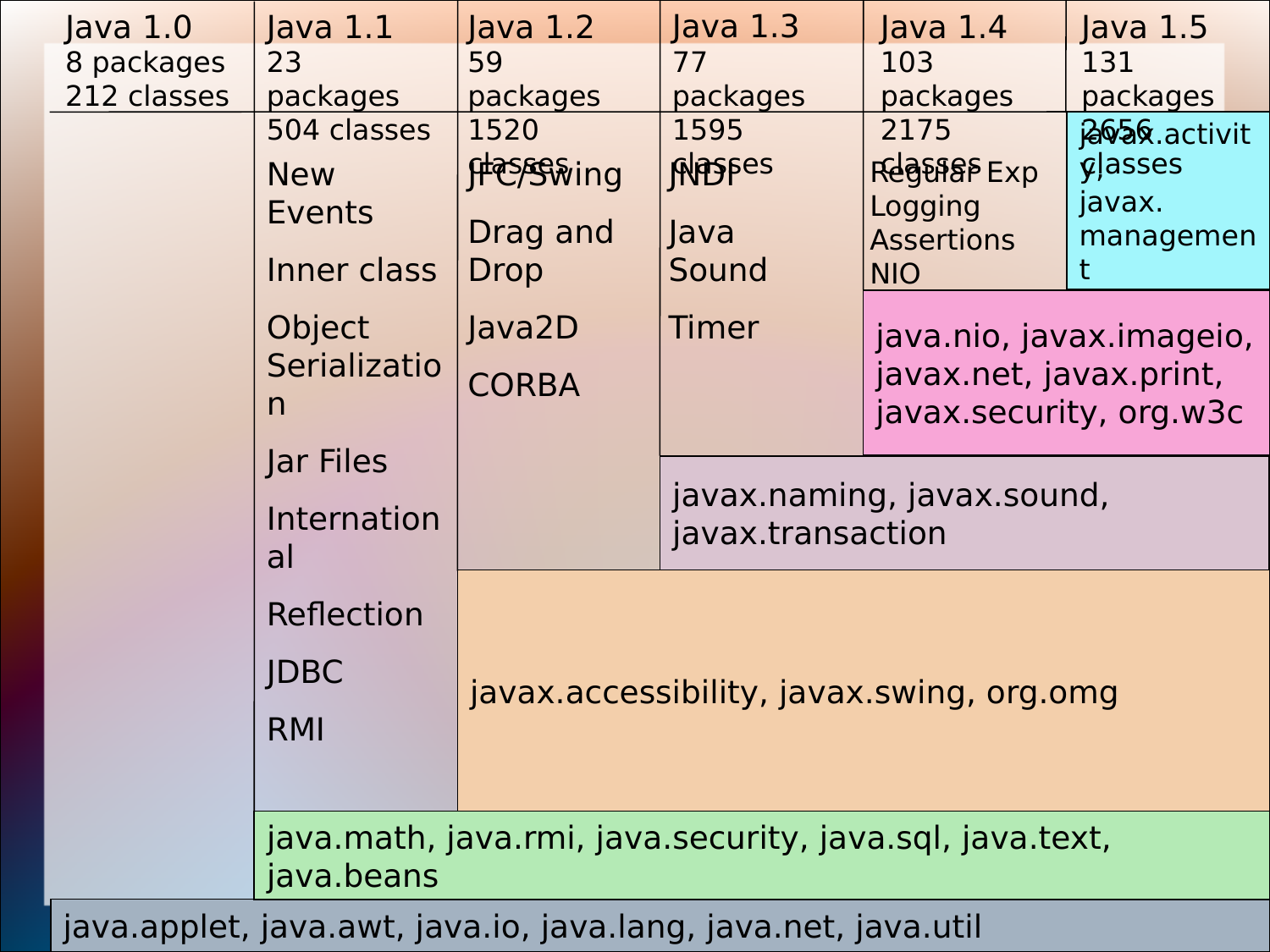

Java 1.0
8 packages
212 classes
Java 1.1
23 packages
504 classes
Java 1.2
59 packages
1520 classes
Java 1.4
103 packages
2175 classes
Java 1.5
131 packages
2656 classes
Java 1.3
77 packages
1595 classes
javax.activity,
javax.
management

New Events
Inner class
Object Serialization
Jar Files
International
Reflection
JDBC
RMI
JFC/Swing
Drag and Drop
Java2D
CORBA
JNDI
Java Sound
Timer
Regular Exp
Logging
Assertions
NIO
java.nio, javax.imageio,
javax.net, javax.print,
javax.security, org.w3c
javax.naming, javax.sound,
javax.transaction
javax.accessibility, javax.swing, org.omg
java.math, java.rmi, java.security, java.sql, java.text, java.beans
java.applet, java.awt, java.io, java.lang, java.net, java.util